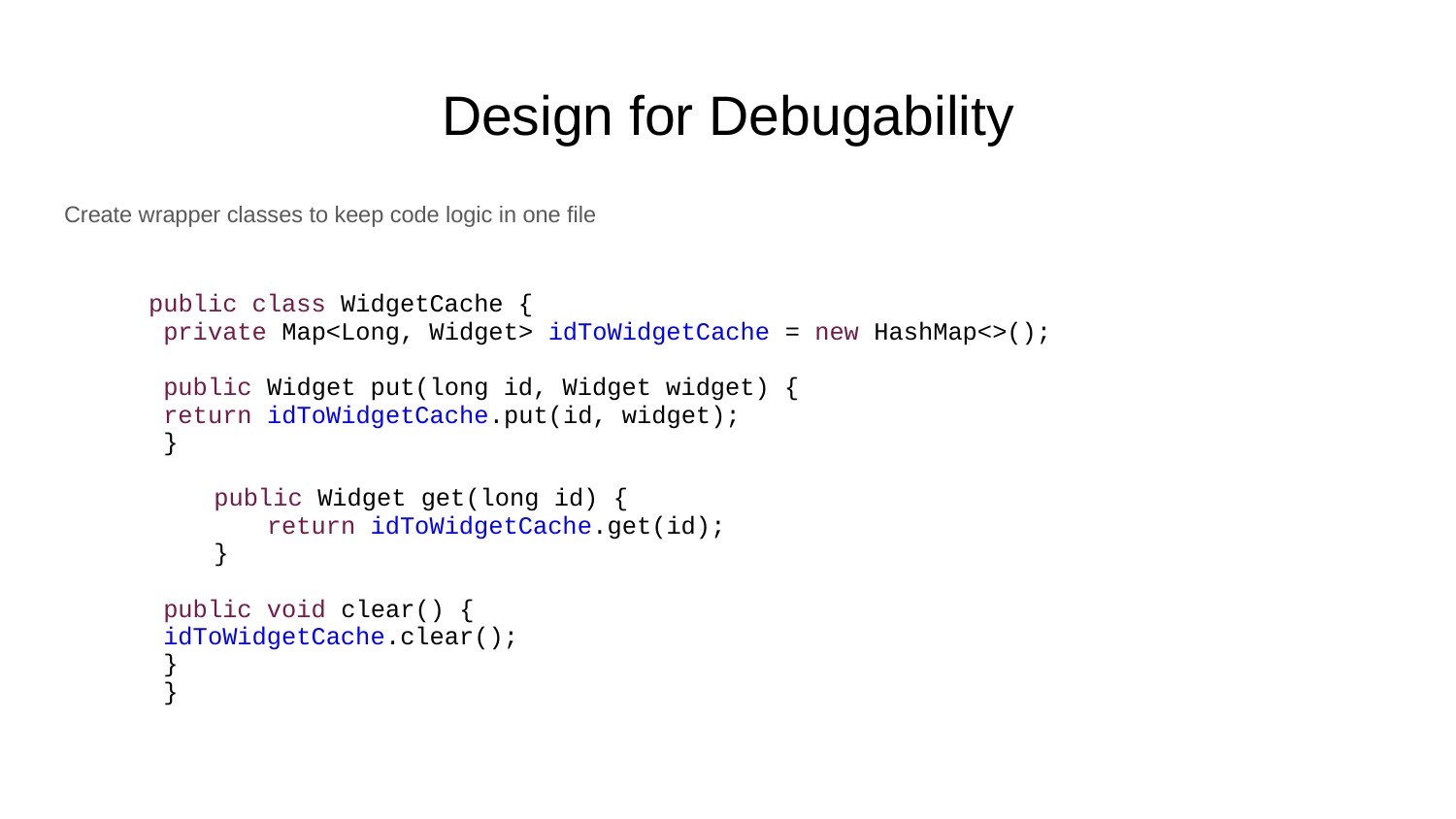

# Design for Debugability
Create wrapper classes to keep code logic in one file

    	public class WidgetCache {
   		 private Map<Long, Widget> idToWidgetCache = new HashMap<>();

   		 public Widget put(long id, Widget widget) {
   			 return idToWidgetCache.put(id, widget);
   		 }

 public Widget get(long id) {
return idToWidgetCache.get(id);
 }

   		 public void clear() {
   			 idToWidgetCache.clear();
   		 }
   	 }